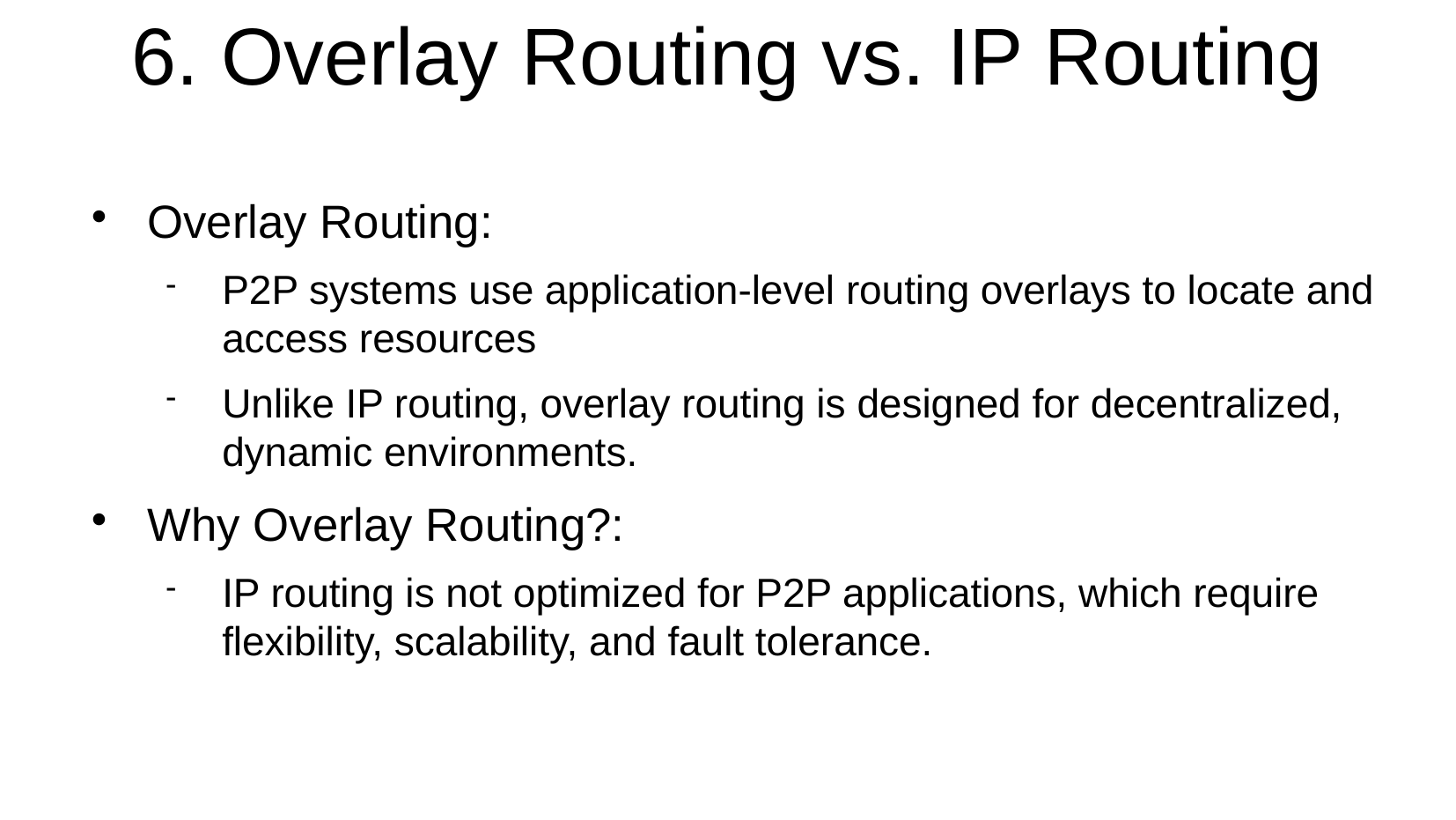

6. Overlay Routing vs. IP Routing
Overlay Routing:
P2P systems use application-level routing overlays to locate and access resources
Unlike IP routing, overlay routing is designed for decentralized, dynamic environments.
Why Overlay Routing?:
IP routing is not optimized for P2P applications, which require flexibility, scalability, and fault tolerance.